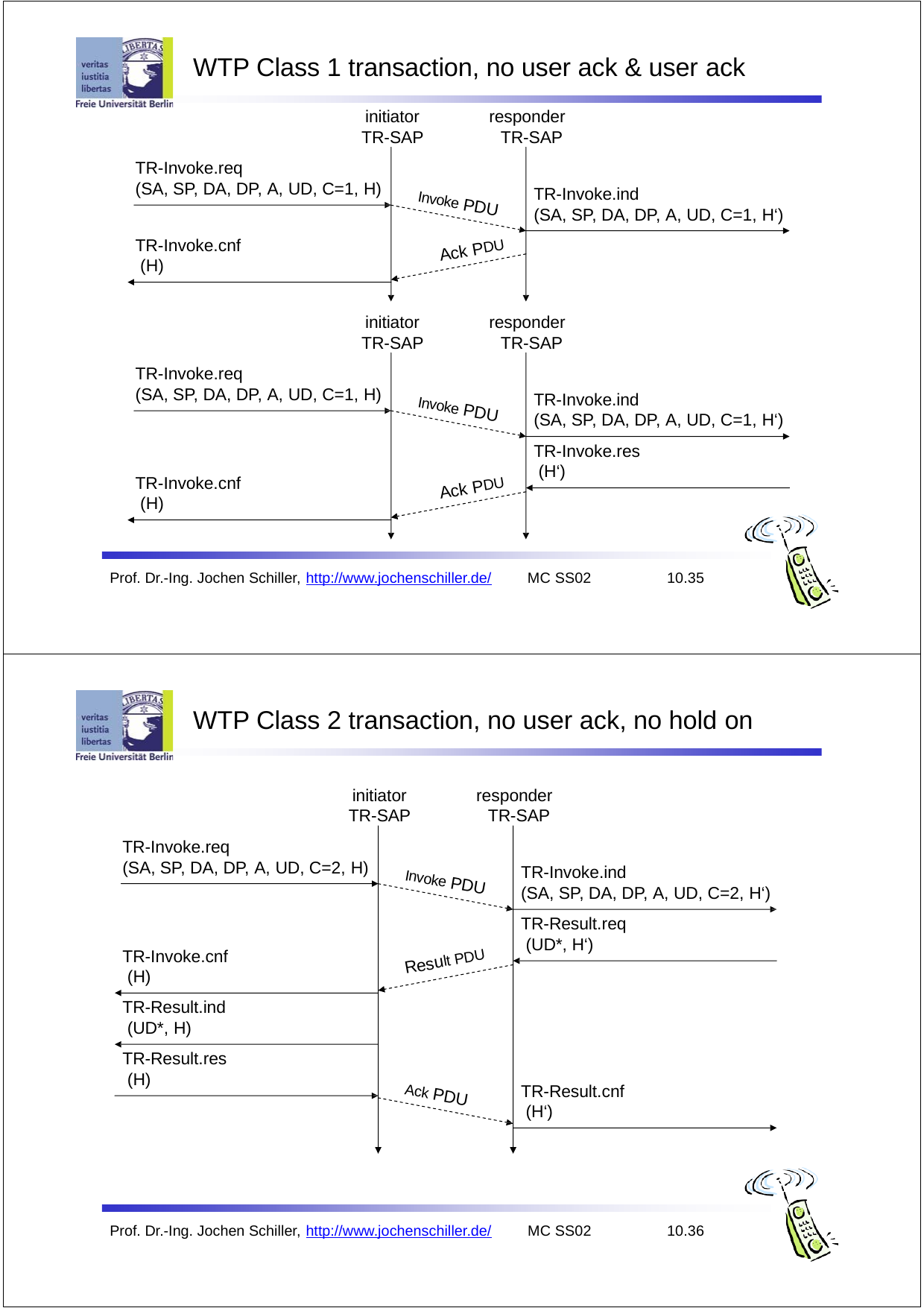

WTP Class 1 transaction, no user ack & user ack

initiator  TR-SAP
responder  TR-SAP

TR-Invoke.req
(SA, SP, DA, DP, A, UD, C=1, H)
TR-Invoke.ind
(SA, SP, DA, DP, A, UD, C=1, H‘)
Invoke PDU

TR-Invoke.cnf  (H)
Ack PDU

initiator  TR-SAP
responder  TR-SAP

TR-Invoke.req
(SA, SP, DA, DP, A, UD, C=1, H)
TR-Invoke.ind
(SA, SP, DA, DP, A, UD, C=1, H‘)
TR-Invoke.res  (H‘)
Invoke PDU

TR-Invoke.cnf  (H)
Ack PDU

Prof. Dr.-Ing. Jochen Schiller, http://www.jochenschiller.de/
MC SS02
10.35

WTP Class 2 transaction, no user ack, no hold on

initiator  TR-SAP
responder  TR-SAP

TR-Invoke.req
(SA, SP, DA, DP, A, UD, C=2, H)
TR-Invoke.ind
(SA, SP, DA, DP, A, UD, C=2, H‘)
TR-Result.req  (UD*, H‘)
Invoke PDU

TR-Invoke.cnf  (H)
TR-Result.ind  (UD*, H)
TR-Result.res  (H)
Result PDU

TR-Result.cnf  (H‘)
Ack PDU

Prof. Dr.-Ing. Jochen Schiller, http://www.jochenschiller.de/
MC SS02
10.36